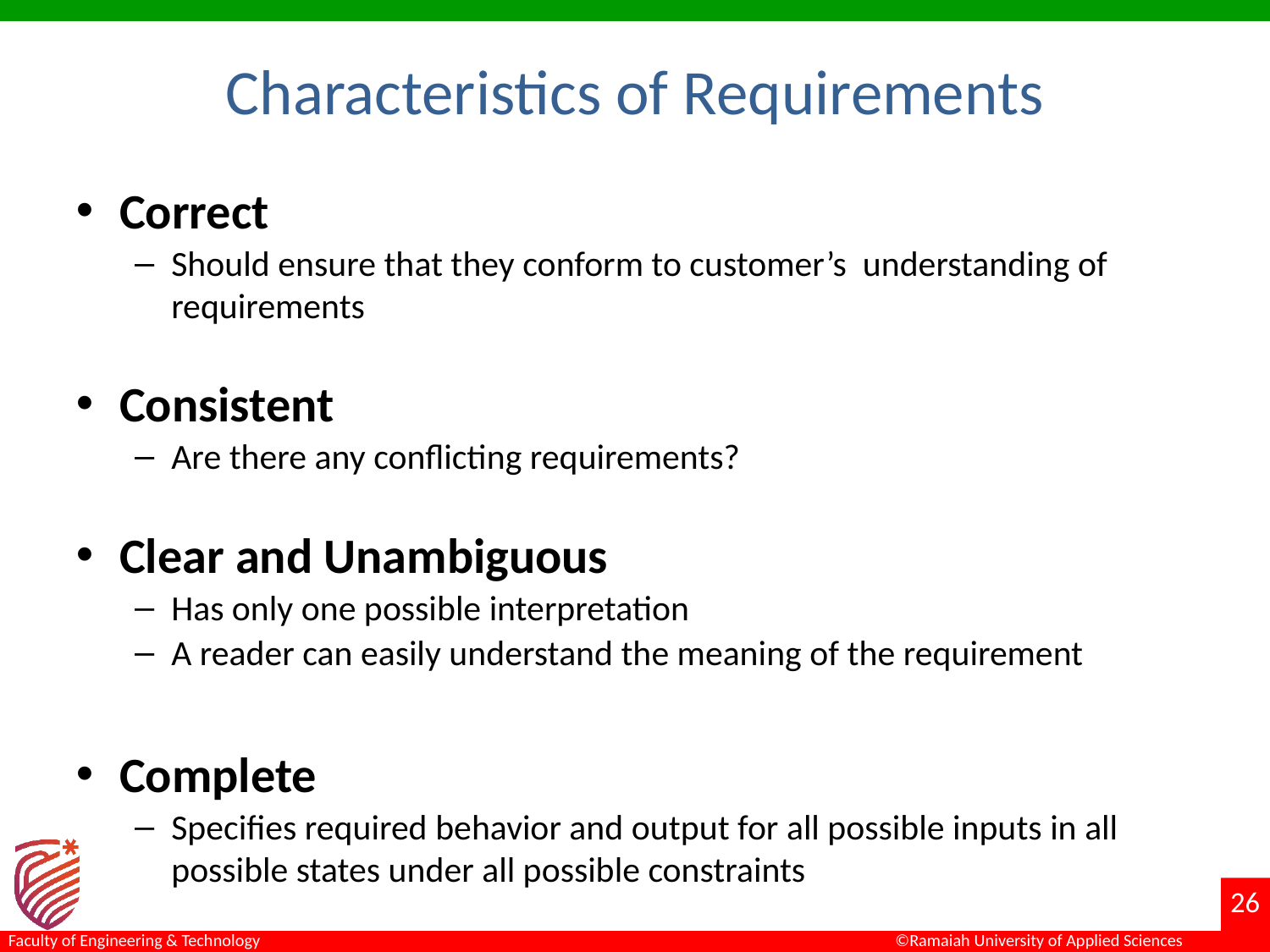

# Characteristics of Requirements
Correct
Should ensure that they conform to customer’s  understanding of requirements

Consistent
Are there any conflicting requirements?

Clear and Unambiguous
Has only one possible interpretation
A reader can easily understand the meaning of the requirement

Complete
Specifies required behavior and output for all possible inputs in all possible states under all possible constraints

26